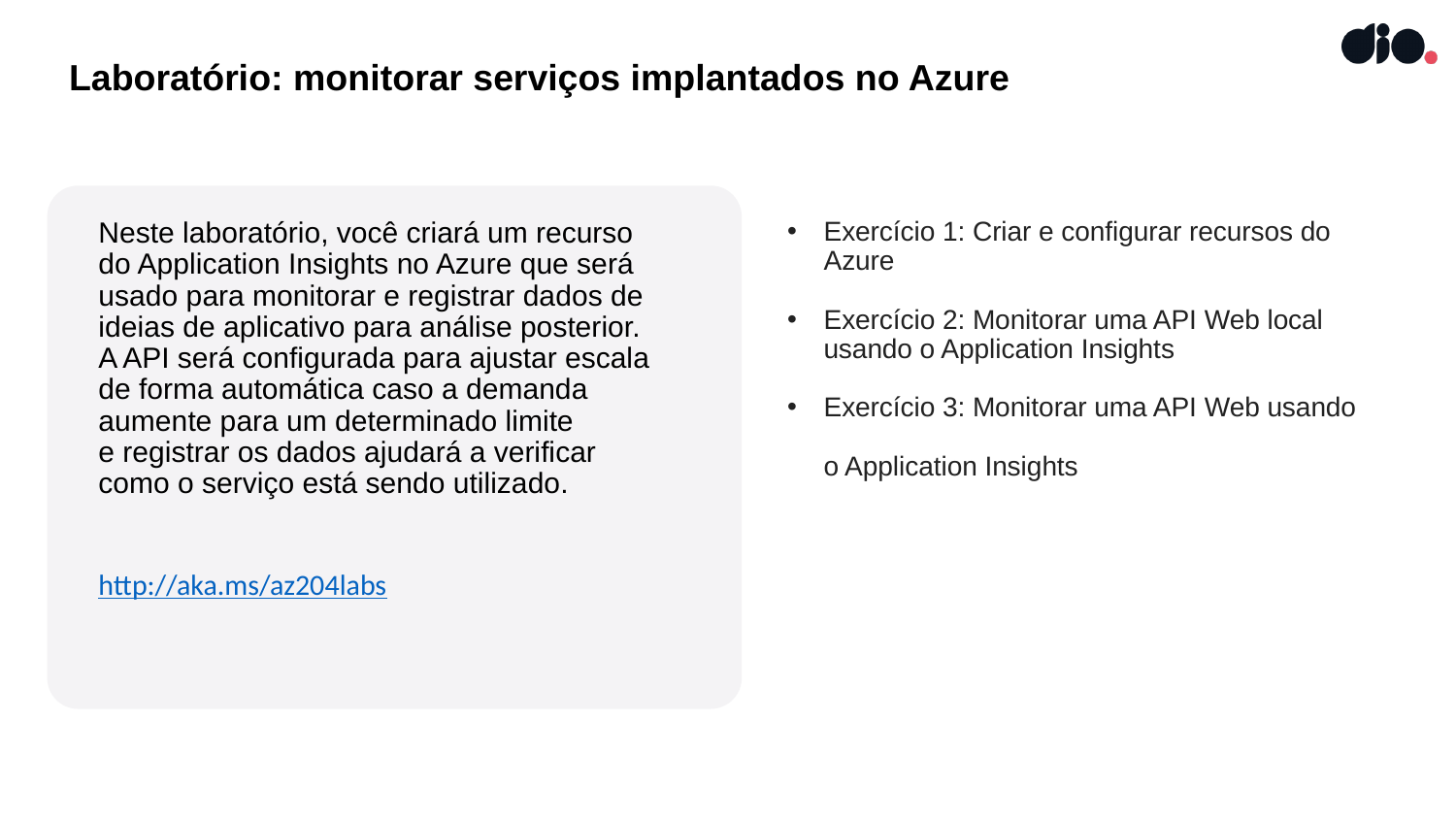

# Laboratório: monitorar serviços implantados no Azure
Neste laboratório, você criará um recurso
do Application Insights no Azure que será usado para monitorar e registrar dados de ideias de aplicativo para análise posterior.
A API será configurada para ajustar escala de forma automática caso a demanda aumente para um determinado limite
e registrar os dados ajudará a verificar
como o serviço está sendo utilizado.

http://aka.ms/az204labs
Exercício 1: Criar e configurar recursos do Azure
Exercício 2: Monitorar uma API Web local usando o Application Insights
Exercício 3: Monitorar uma API Web usando
o Application Insights